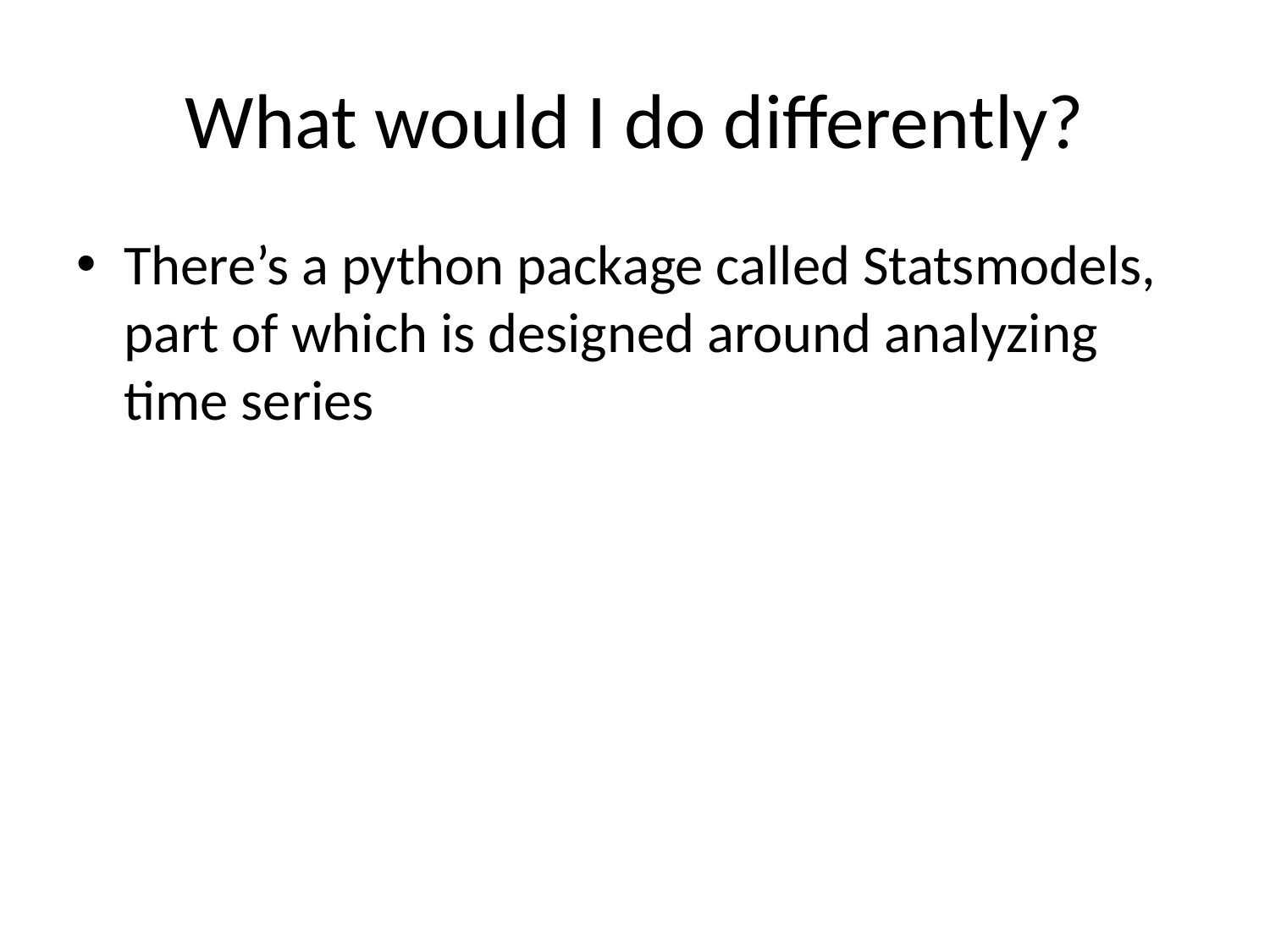

# What would I do differently?
There’s a python package called Statsmodels, part of which is designed around analyzing time series